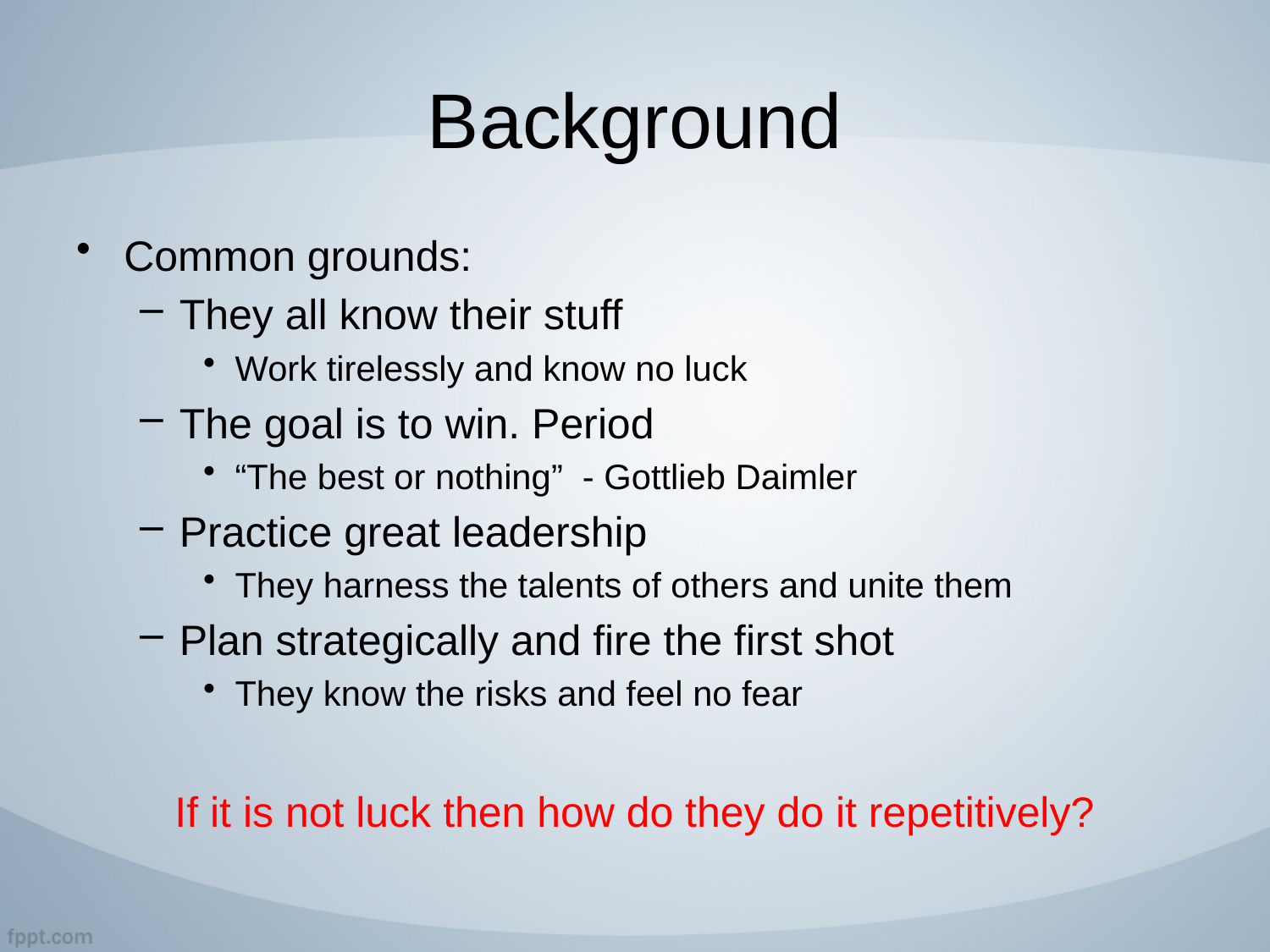

# Background
Common grounds:
They all know their stuff
Work tirelessly and know no luck
The goal is to win. Period
“The best or nothing”  - Gottlieb Daimler
Practice great leadership
They harness the talents of others and unite them
Plan strategically and fire the first shot
They know the risks and feel no fear

If it is not luck then how do they do it repetitively?